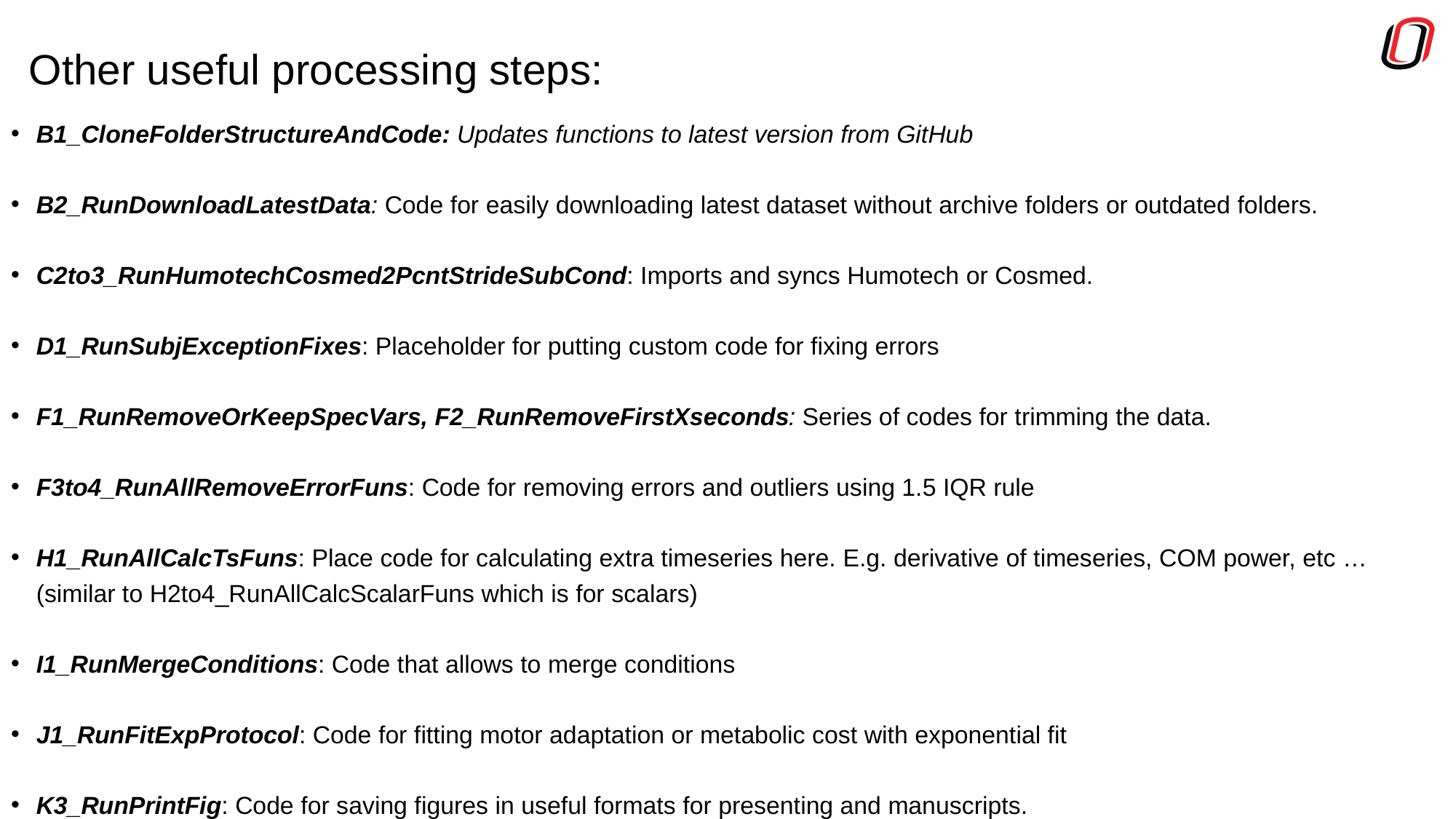

# Other useful processing steps:
B1_CloneFolderStructureAndCode: Updates functions to latest version from GitHub

B2_RunDownloadLatestData: Code for easily downloading latest dataset without archive folders or outdated folders.

C2to3_RunHumotechCosmed2PcntStrideSubCond: Imports and syncs Humotech or Cosmed.

D1_RunSubjExceptionFixes: Placeholder for putting custom code for fixing errors

F1_RunRemoveOrKeepSpecVars, F2_RunRemoveFirstXseconds: Series of codes for trimming the data.

F3to4_RunAllRemoveErrorFuns: Code for removing errors and outliers using 1.5 IQR rule

H1_RunAllCalcTsFuns: Place code for calculating extra timeseries here. E.g. derivative of timeseries, COM power, etc … (similar to H2to4_RunAllCalcScalarFuns which is for scalars)

I1_RunMergeConditions: Code that allows to merge conditions

J1_RunFitExpProtocol: Code for fitting motor adaptation or metabolic cost with exponential fit

K3_RunPrintFig: Code for saving figures in useful formats for presenting and manuscripts.